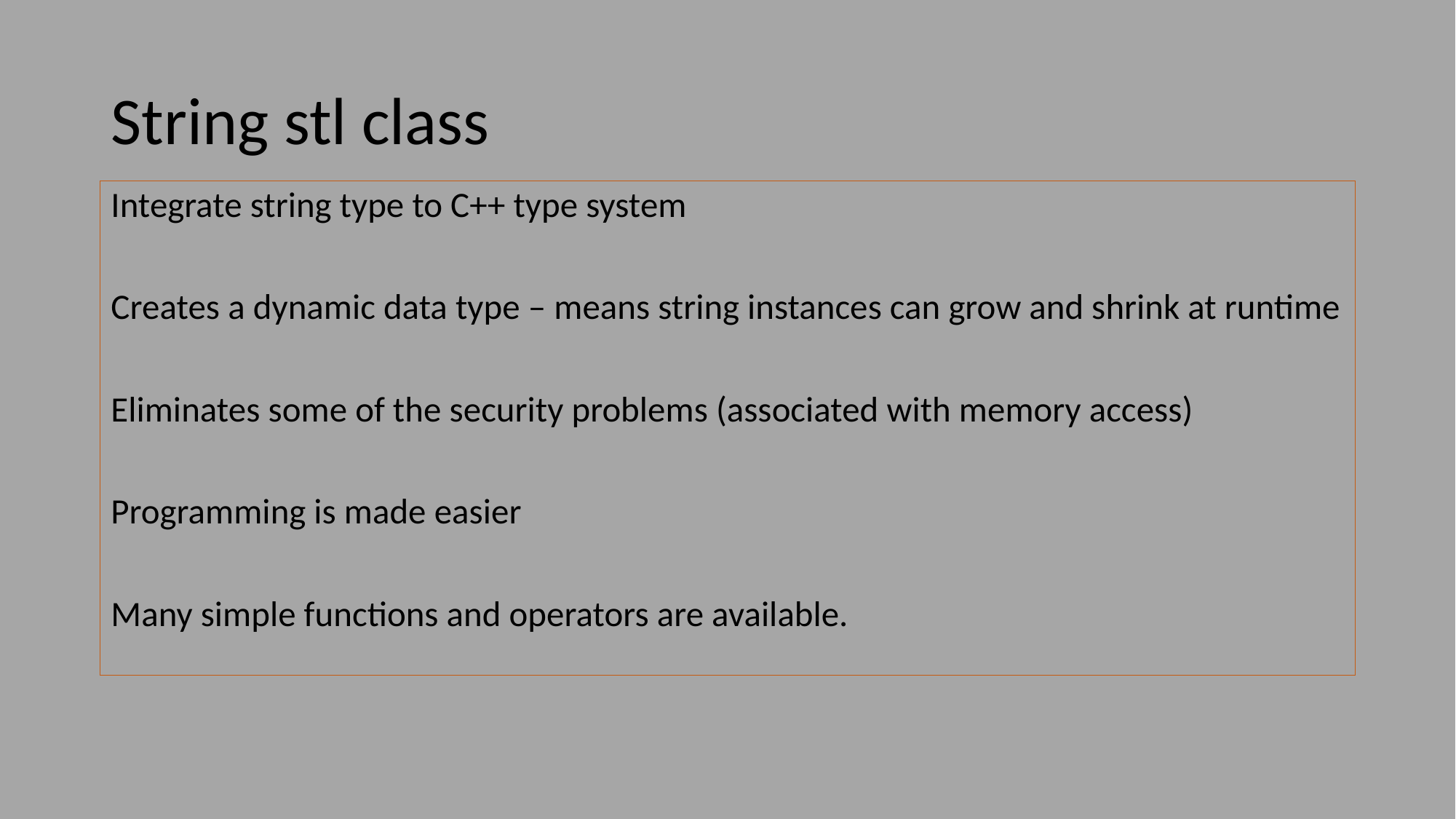

# String stl class
Integrate string type to C++ type system

Creates a dynamic data type – means string instances can grow and shrink at runtime

Eliminates some of the security problems (associated with memory access)

Programming is made easier

Many simple functions and operators are available.